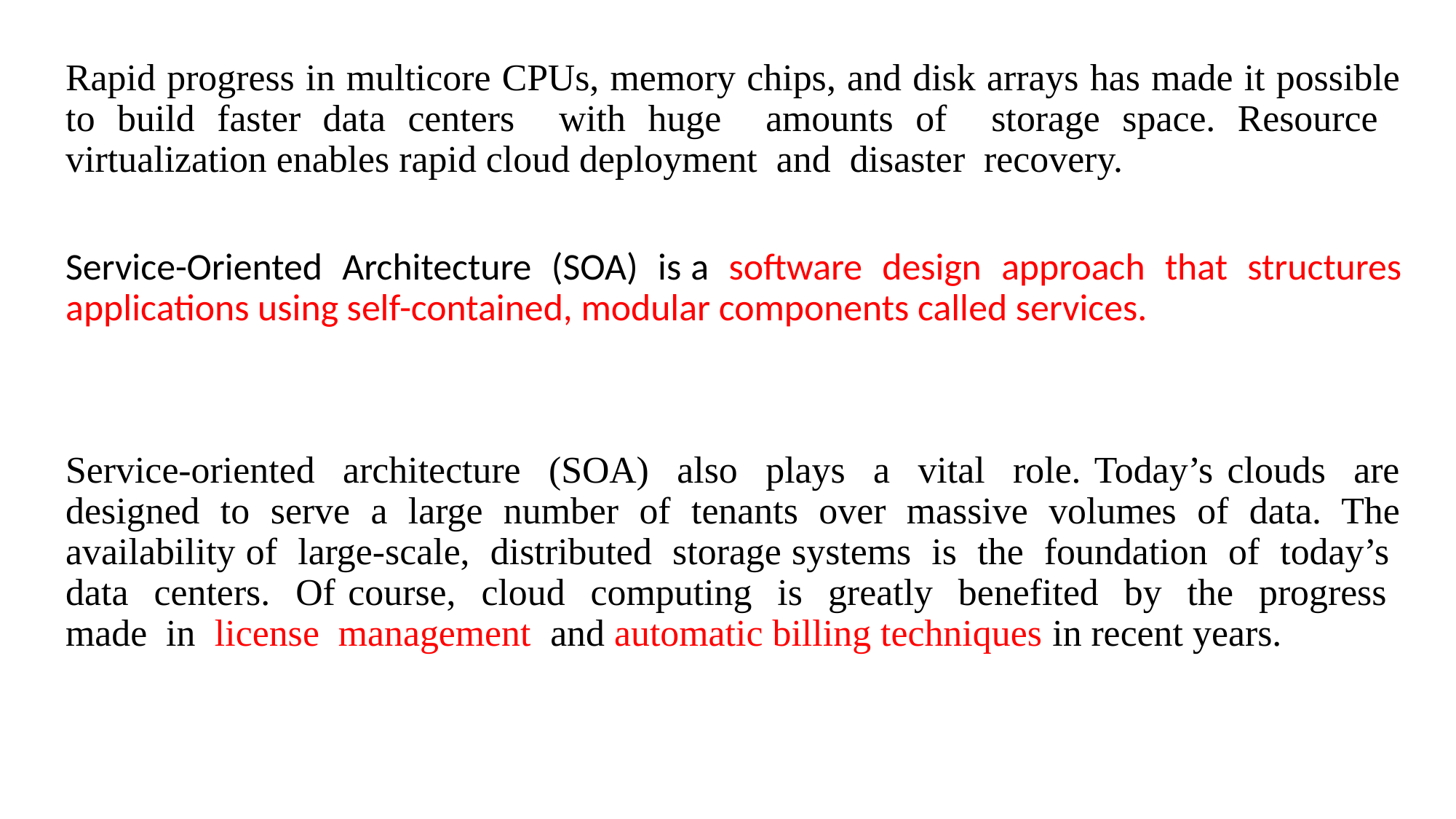

Rapid progress in multicore CPUs, memory chips, and disk arrays has made it possible to build faster data centers  with huge  amounts of  storage space. Resource  virtualization enables rapid cloud deployment  and  disaster  recovery.

Service-Oriented Architecture (SOA) is a software design approach that structures applications using self-contained, modular components called services.

Service-oriented  architecture  (SOA)  also  plays  a  vital  role. Today’s clouds  are designed to serve a large number of tenants over massive volumes of data. The availability of  large-scale,  distributed  storage systems  is  the  foundation  of  today’s  data  centers.  Of course,  cloud  computing  is  greatly  benefited  by  the  progress  made  in  license  management  and automatic billing techniques in recent years.